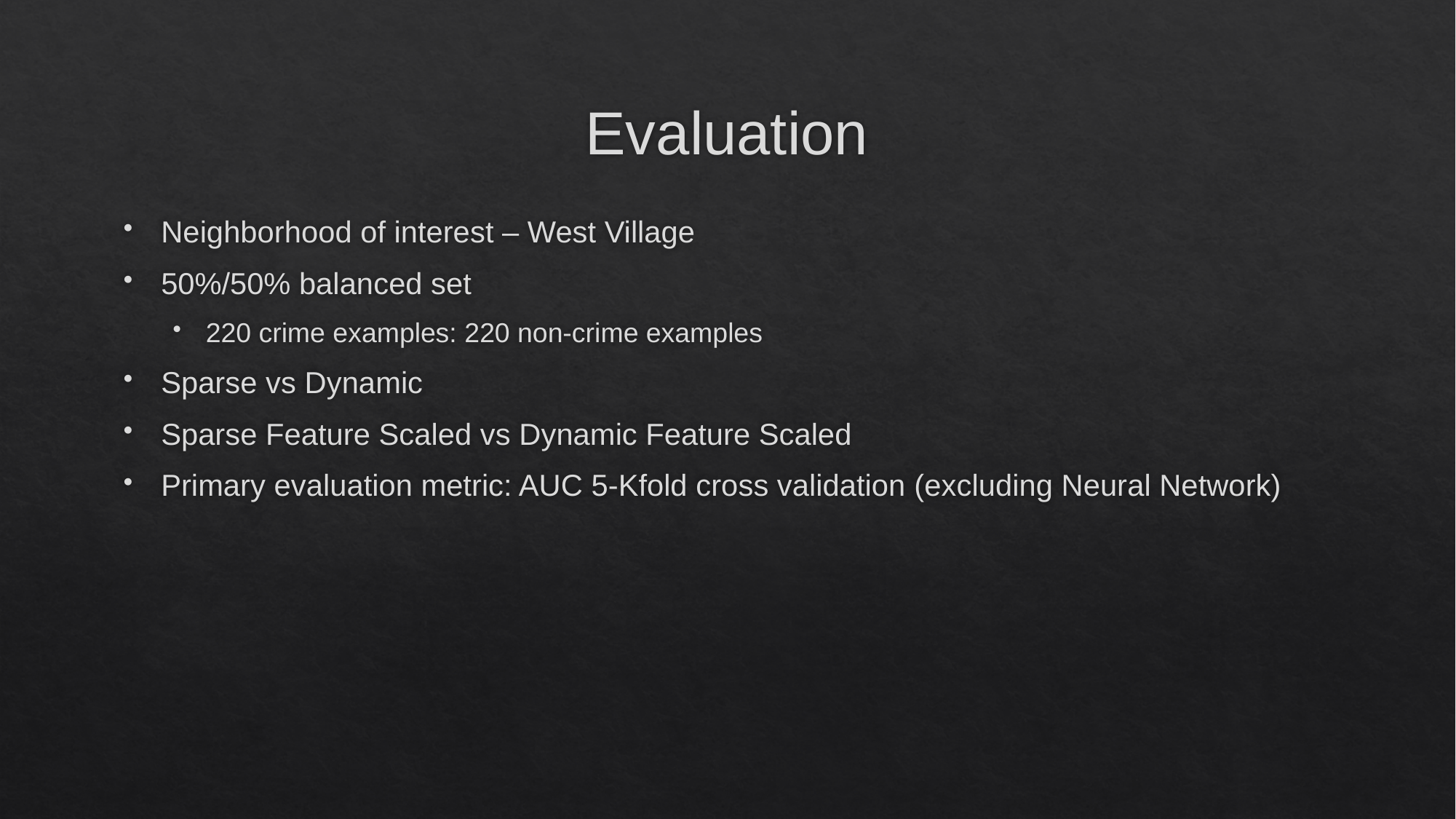

# Evaluation
Neighborhood of interest – West Village
50%/50% balanced set
220 crime examples: 220 non-crime examples
Sparse vs Dynamic
Sparse Feature Scaled vs Dynamic Feature Scaled
Primary evaluation metric: AUC 5-Kfold cross validation (excluding Neural Network)